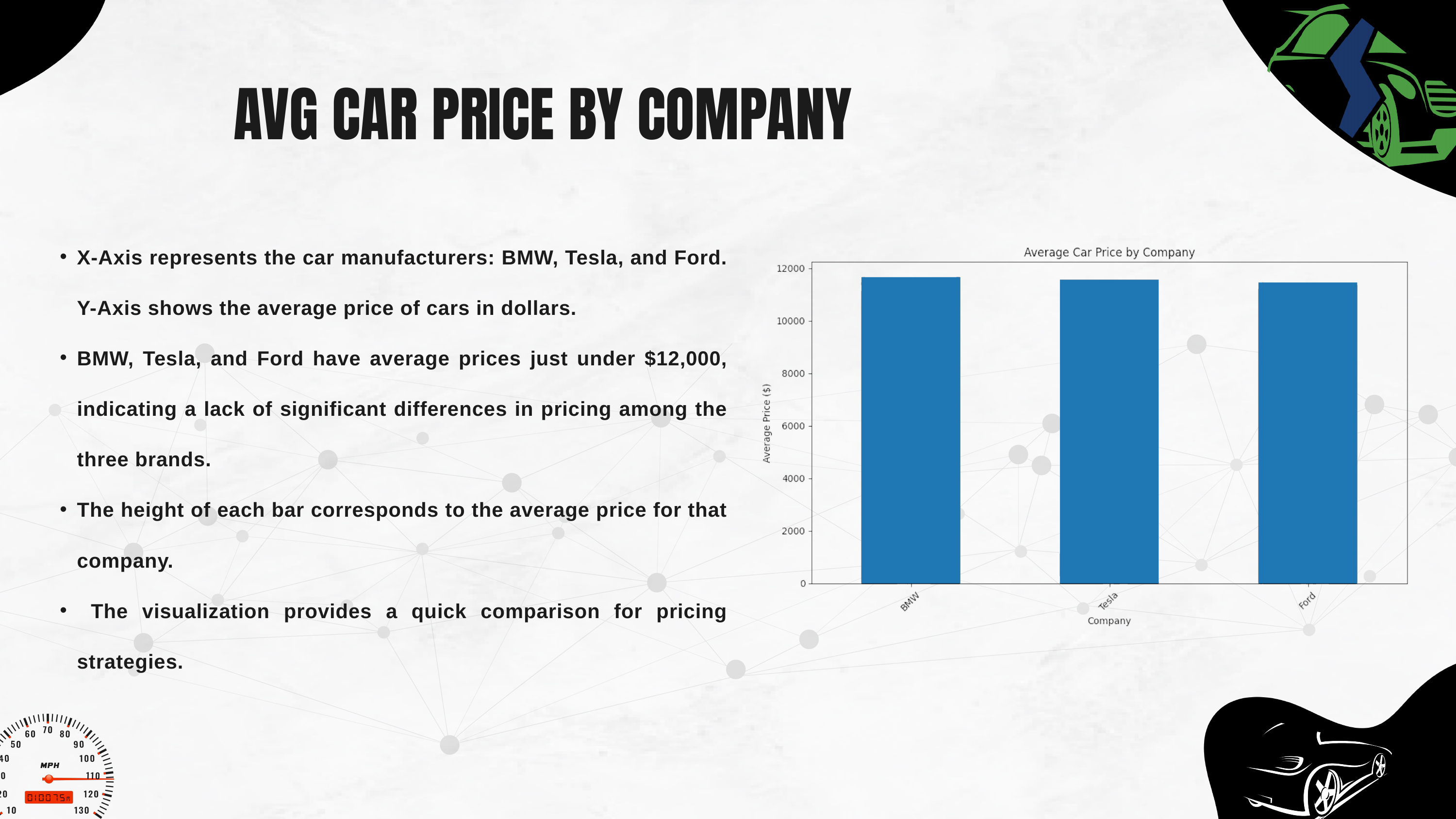

AVG CAR PRICE BY COMPANY
X-Axis represents the car manufacturers: BMW, Tesla, and Ford. Y-Axis shows the average price of cars in dollars.
BMW, Tesla, and Ford have average prices just under $12,000, indicating a lack of significant differences in pricing among the three brands.
The height of each bar corresponds to the average price for that company.
 The visualization provides a quick comparison for pricing strategies.